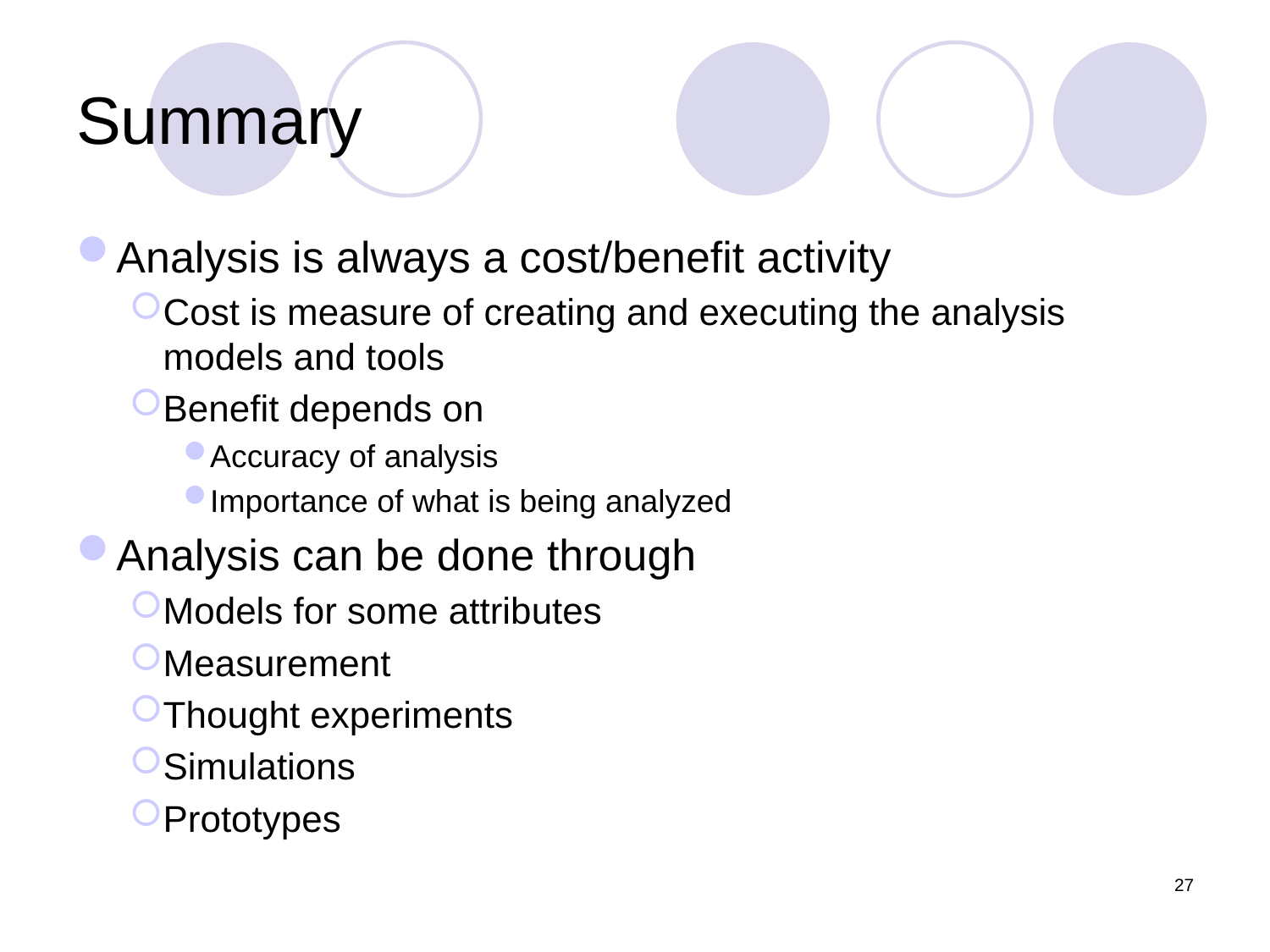

# Summary
Analysis is always a cost/benefit activity
Cost is measure of creating and executing the analysis models and tools
Benefit depends on
Accuracy of analysis
Importance of what is being analyzed
Analysis can be done through
Models for some attributes
Measurement
Thought experiments
Simulations
Prototypes

27